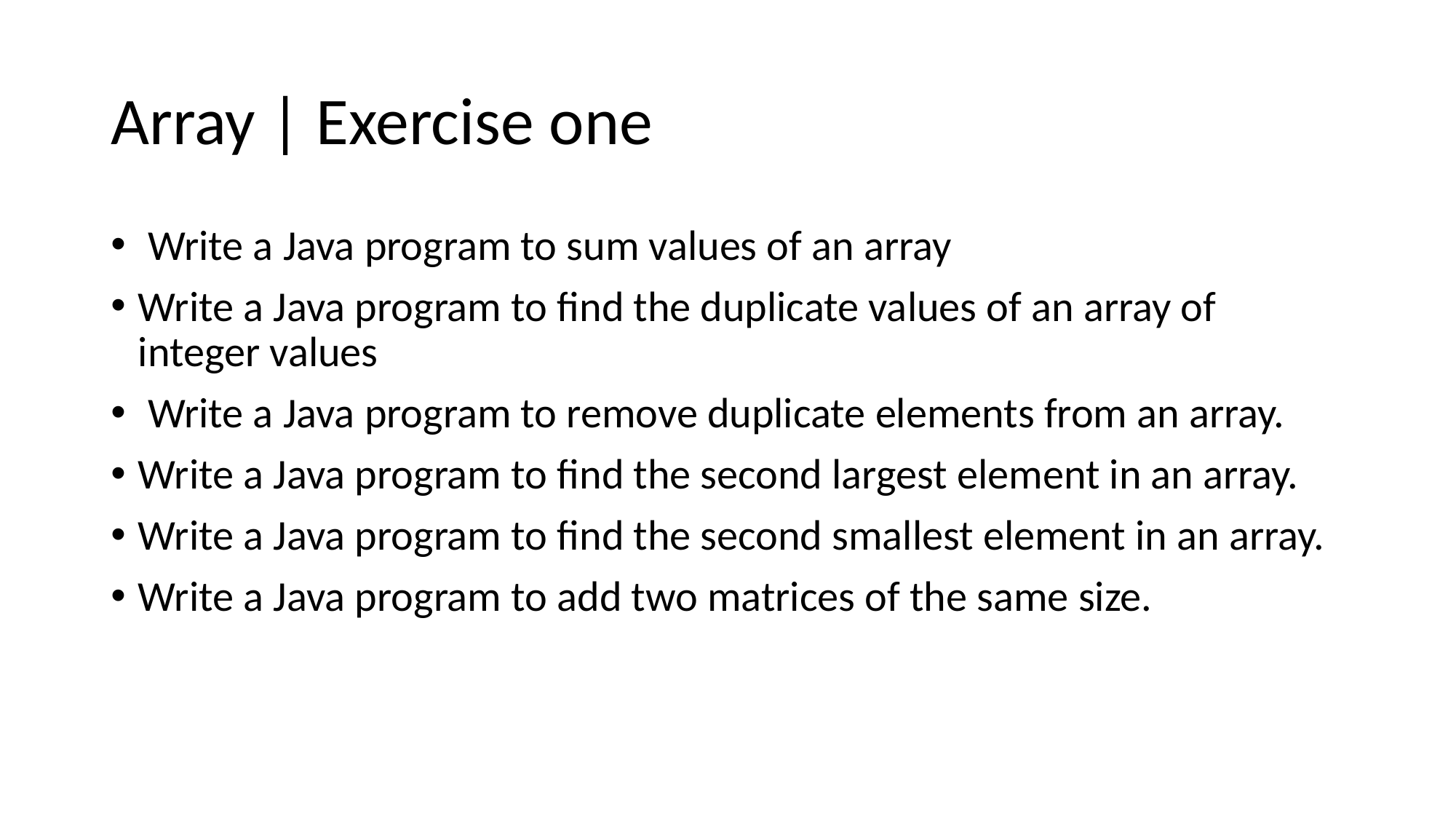

# Array | Exercise one
 Write a Java program to sum values of an array
Write a Java program to find the duplicate values of an array of integer values
 Write a Java program to remove duplicate elements from an array.
Write a Java program to find the second largest element in an array.
Write a Java program to find the second smallest element in an array.
Write a Java program to add two matrices of the same size.